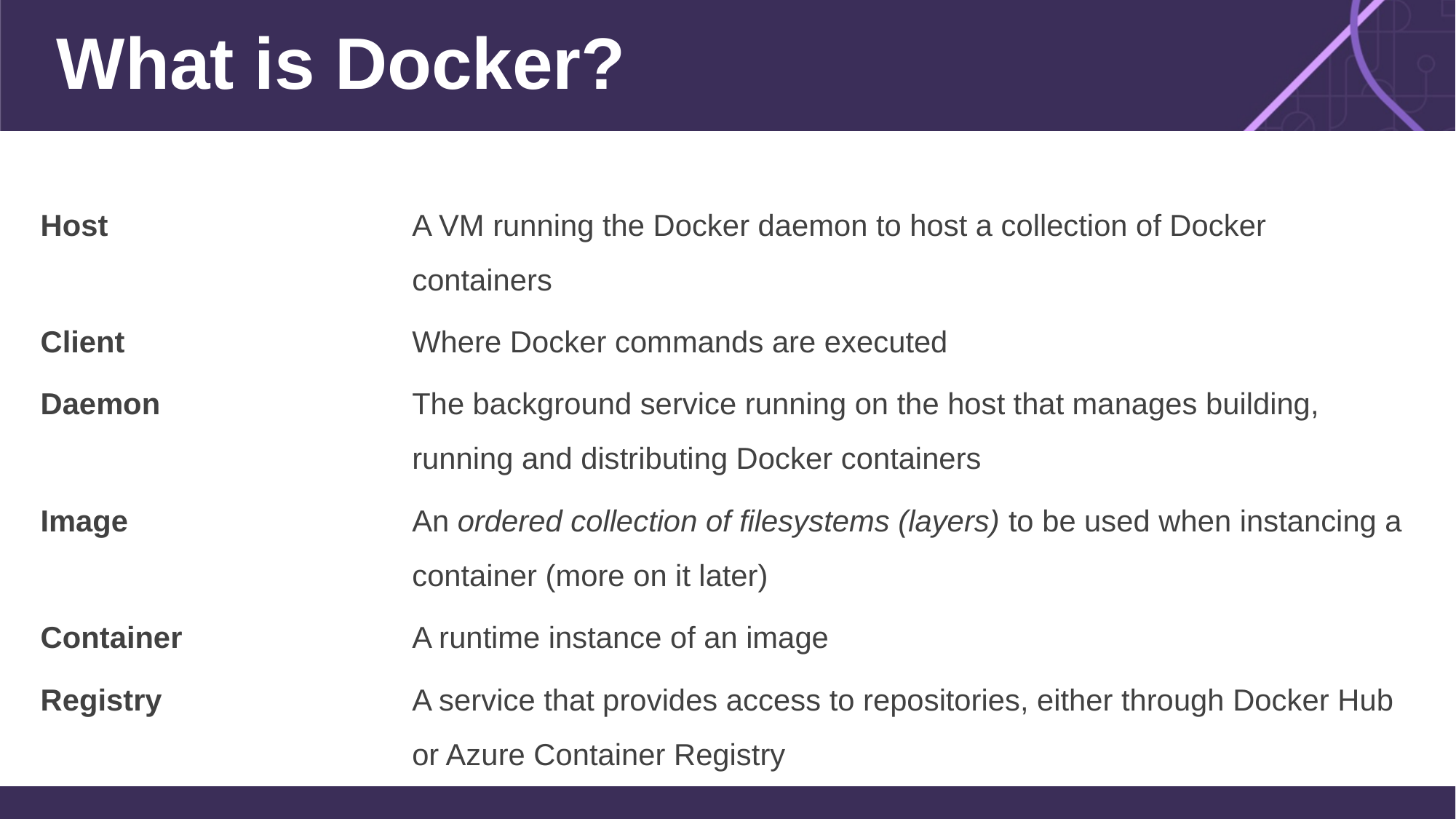

# What is Docker?
Host	A VM running the Docker daemon to host a collection of Docker containers
Client	Where Docker commands are executed
Daemon	The background service running on the host that manages building, running and distributing Docker containers
Image 	An ordered collection of filesystems (layers) to be used when instancing a container (more on it later)
Container 	A runtime instance of an image
Registry	A service that provides access to repositories, either through Docker Hub or Azure Container Registry